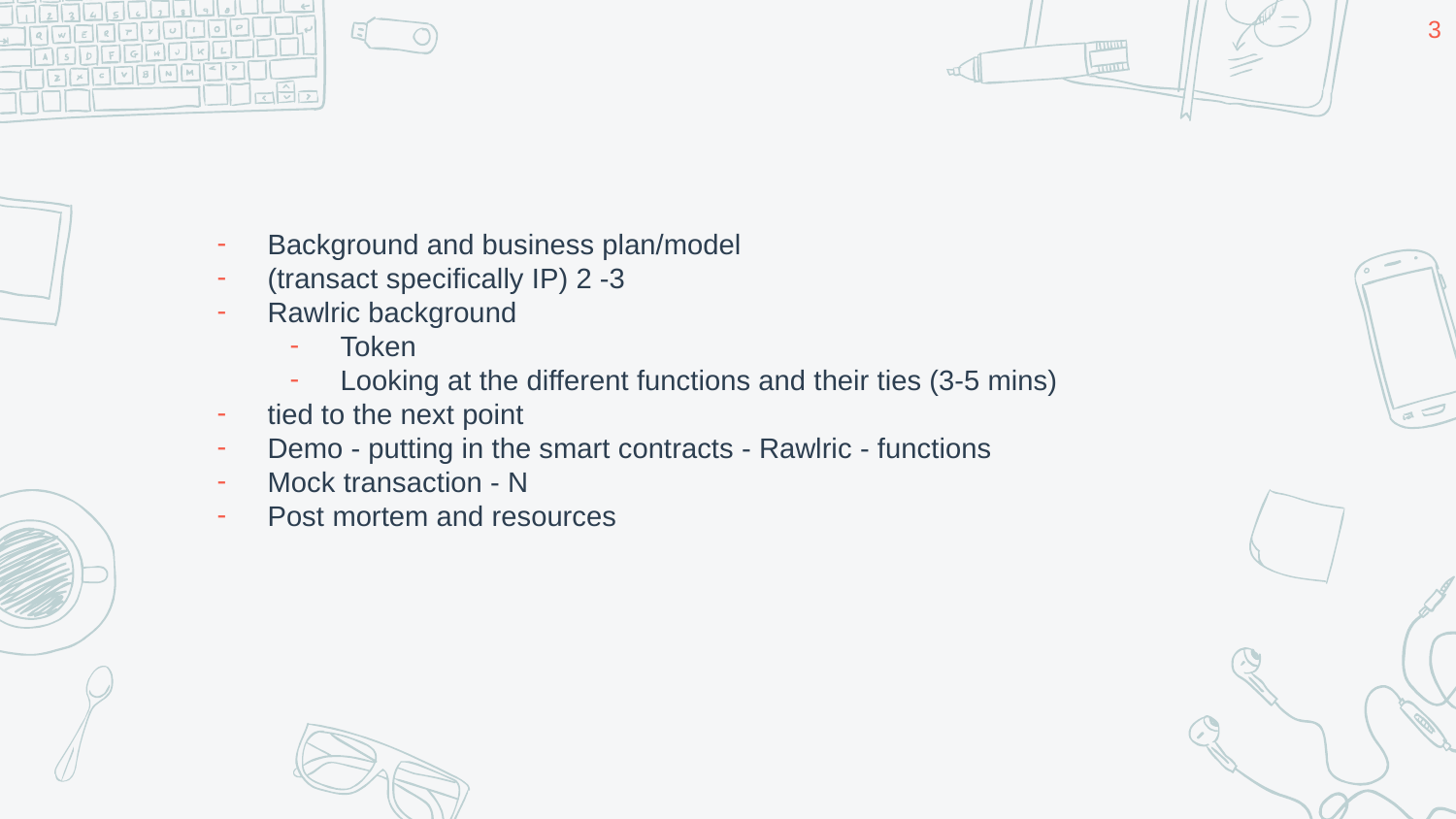

3
#
Background and business plan/model
(transact specifically IP) 2 -3
Rawlric background
Token
Looking at the different functions and their ties (3-5 mins)
tied to the next point
Demo - putting in the smart contracts - Rawlric - functions
Mock transaction - N
Post mortem and resources